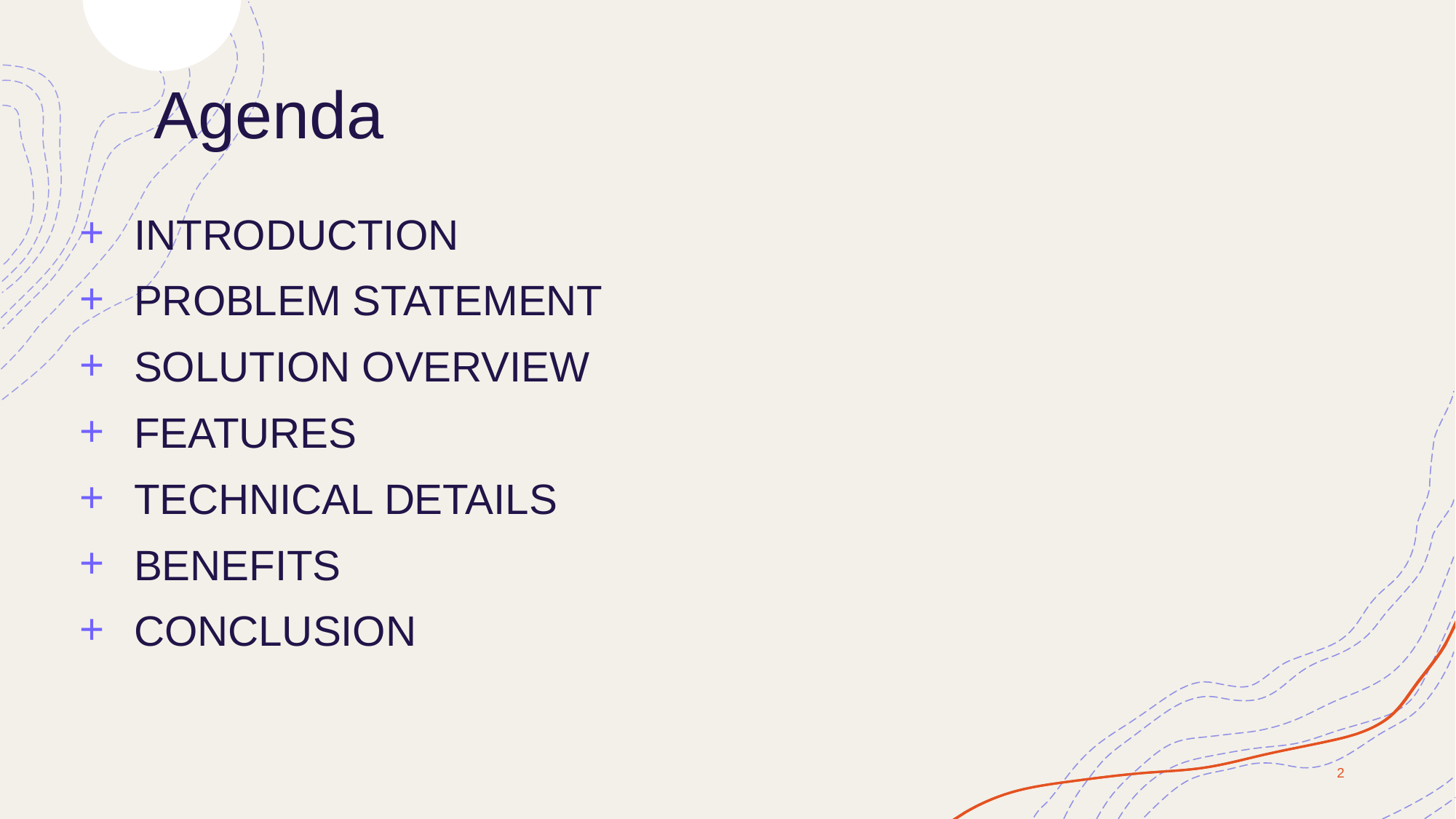

# Agenda
INTRODUCTION
PROBLEM STATEMENT
SOLUTION OVERVIEW
FEATURES
TECHNICAL DETAILS
BENEFITS
CONCLUSION

2